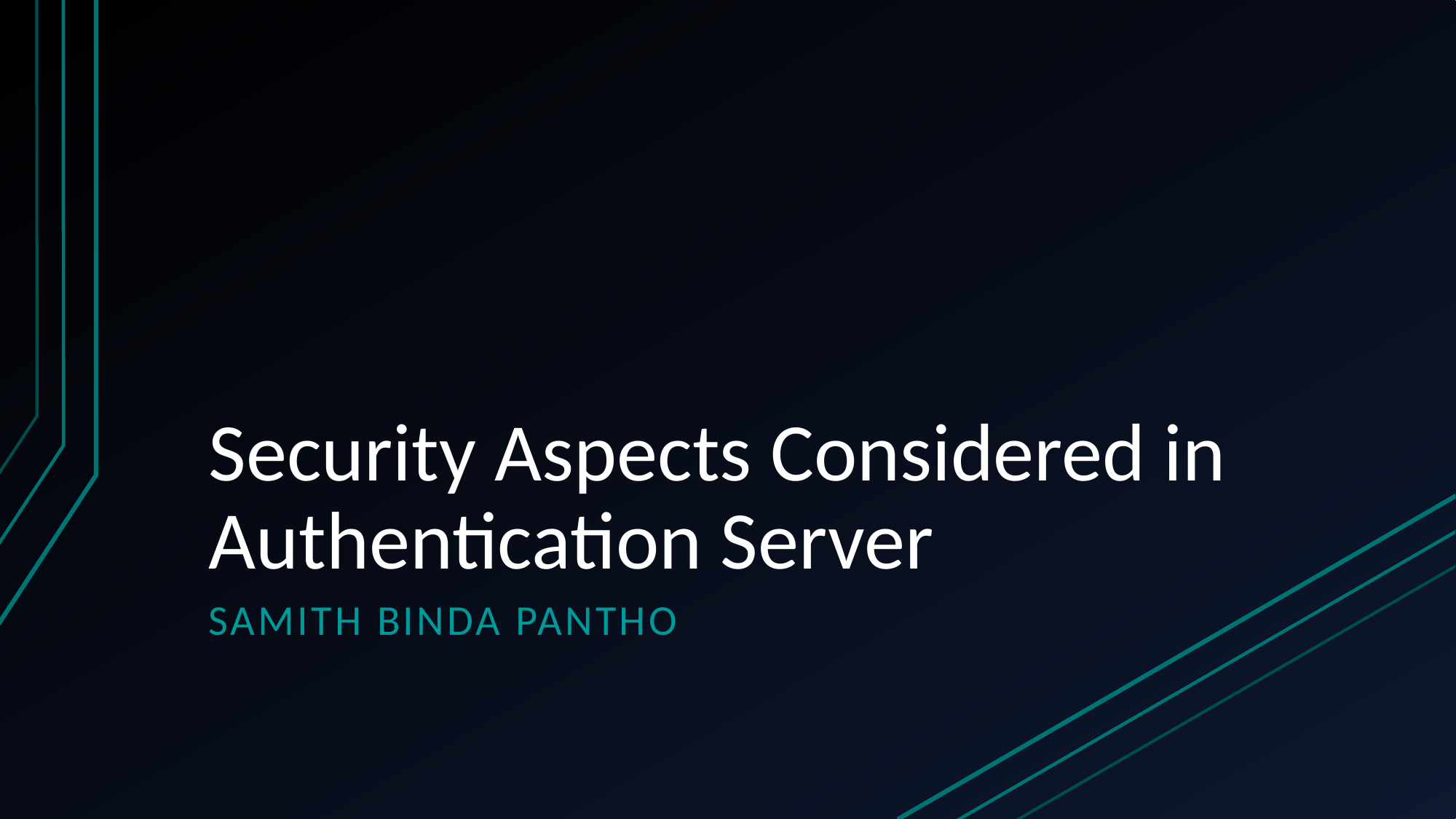

# Security Aspects Considered in Authentication Server
Samith Binda Pantho